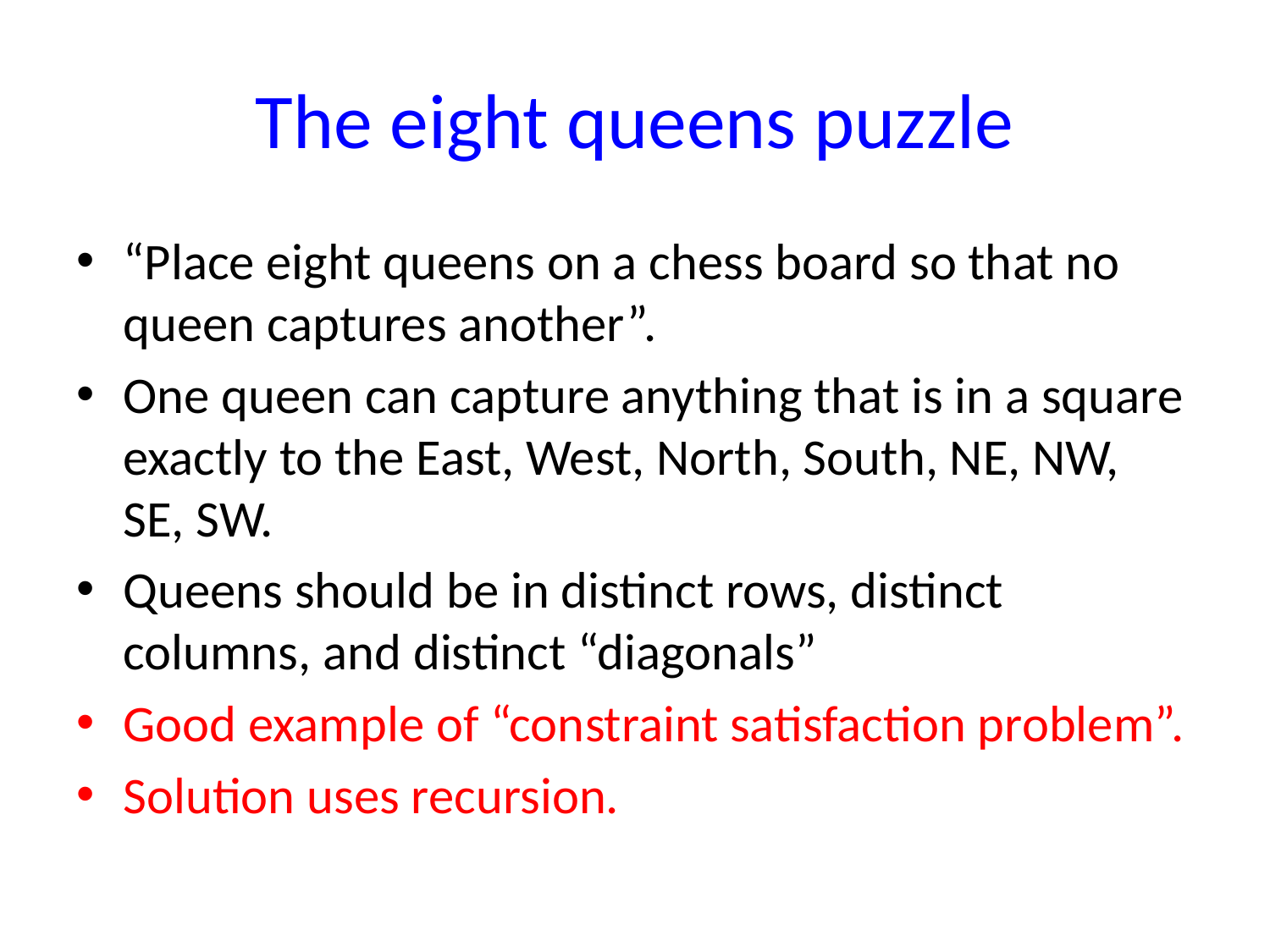

# The eight queens puzzle
“Place eight queens on a chess board so that no queen captures another”.
One queen can capture anything that is in a square exactly to the East, West, North, South, NE, NW, SE, SW.
Queens should be in distinct rows, distinct columns, and distinct “diagonals”
Good example of “constraint satisfaction problem”.
Solution uses recursion.